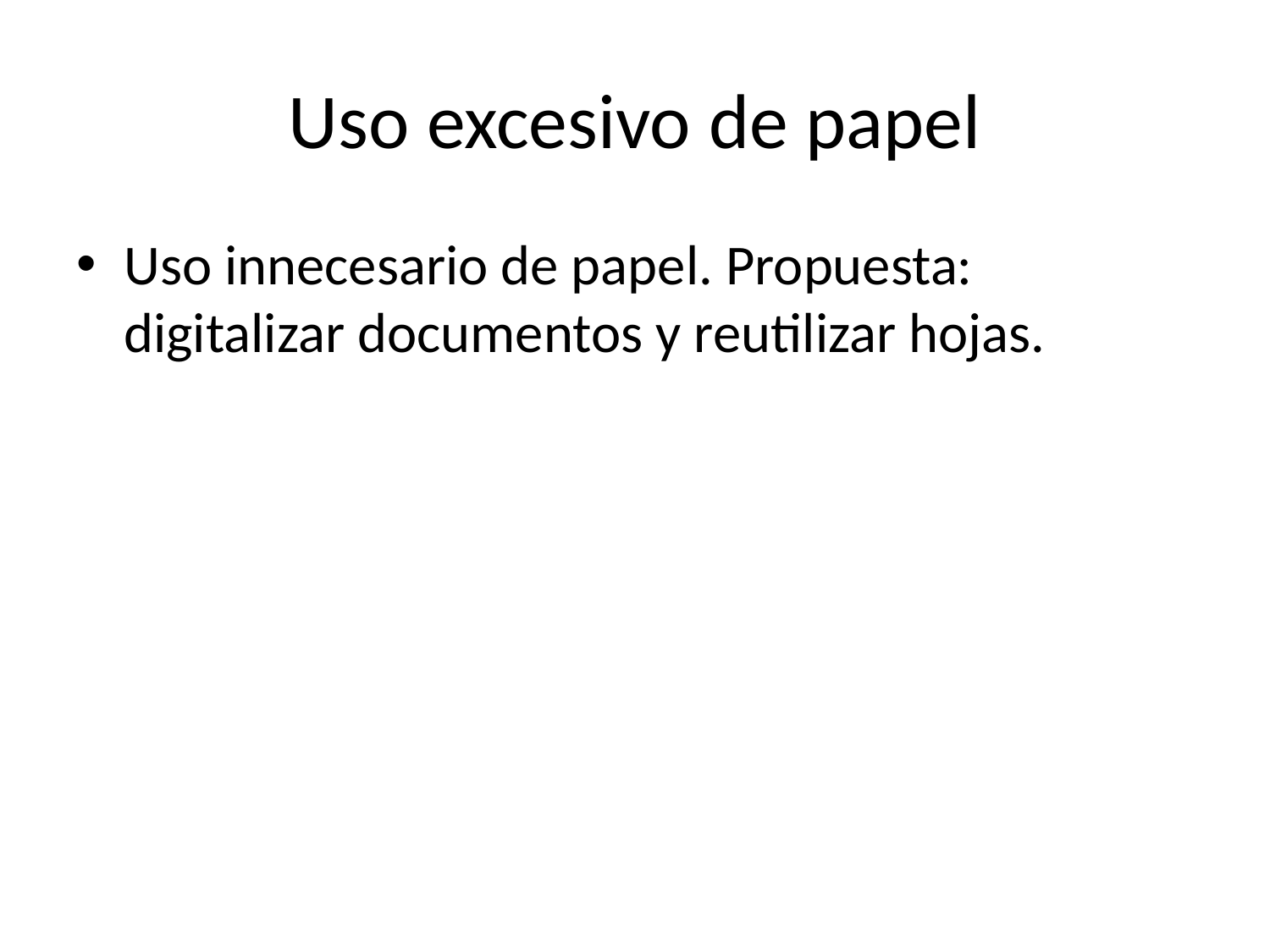

# Uso excesivo de papel
Uso innecesario de papel. Propuesta: digitalizar documentos y reutilizar hojas.